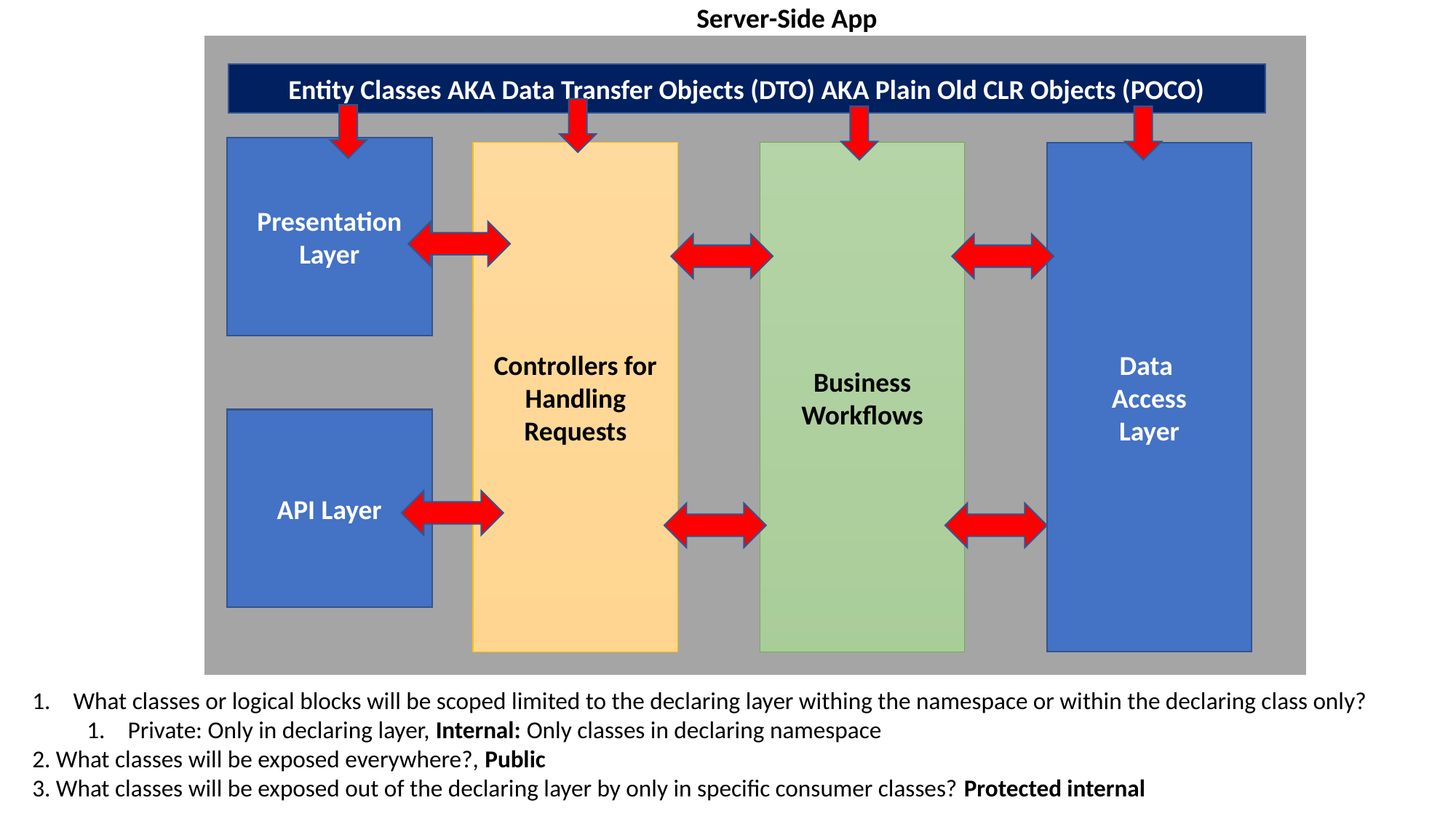

Server-Side App

Entity Classes AKA Data Transfer Objects (DTO) AKA Plain Old CLR Objects (POCO)

Presentation
Layer
Controllers for Handling Requests
Business Workflows
Data
Access
Layer

API Layer

What classes or logical blocks will be scoped limited to the declaring layer withing the namespace or within the declaring class only?
Private: Only in declaring layer, Internal: Only classes in declaring namespace
2. What classes will be exposed everywhere?, Public
3. What classes will be exposed out of the declaring layer by only in specific consumer classes? Protected internal